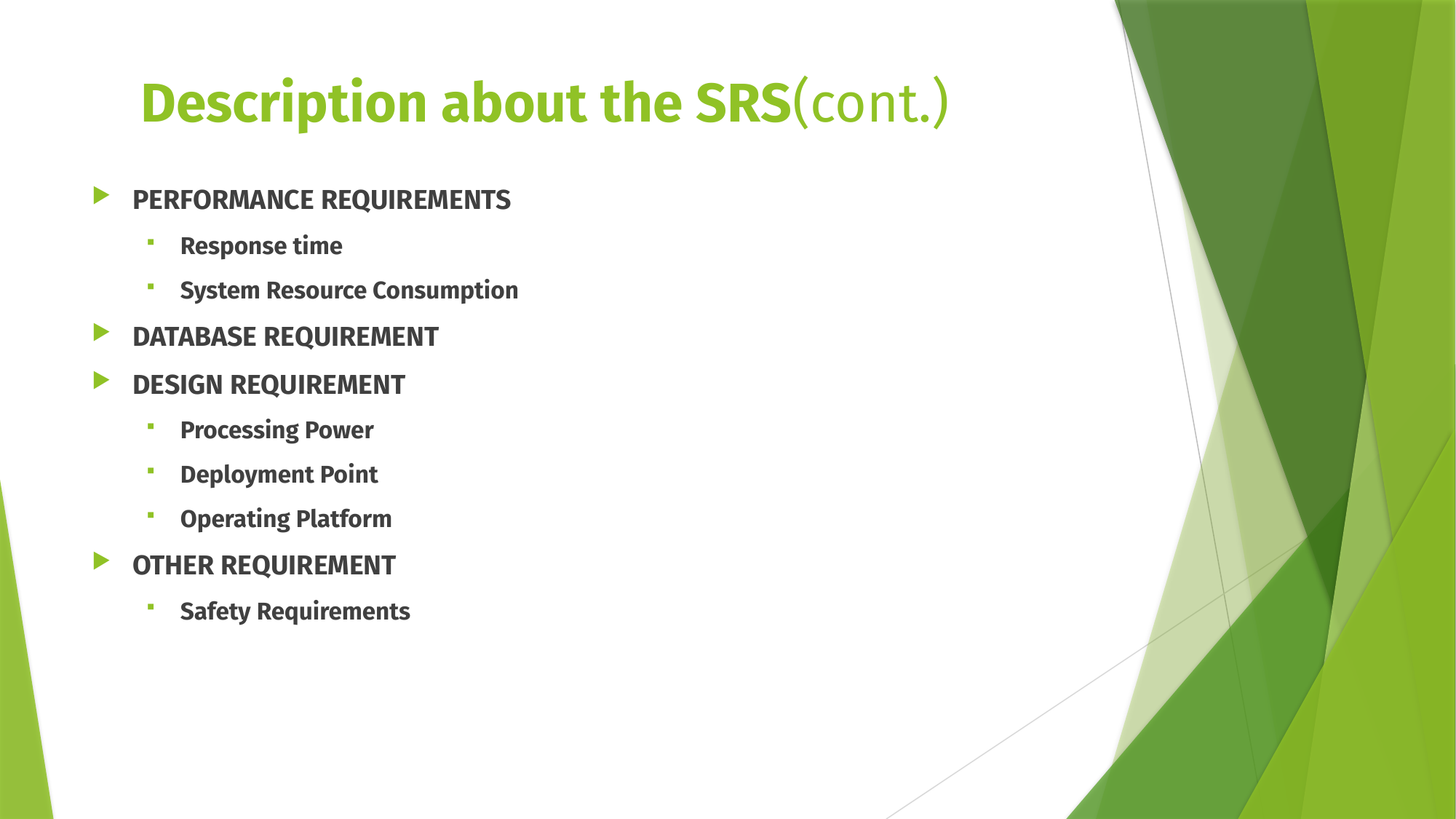

# Description about the SRS(cont.)
PERFORMANCE REQUIREMENTS
Response time
System Resource Consumption
DATABASE REQUIREMENT
DESIGN REQUIREMENT
Processing Power
Deployment Point
Operating Platform
OTHER REQUIREMENT
Safety Requirements